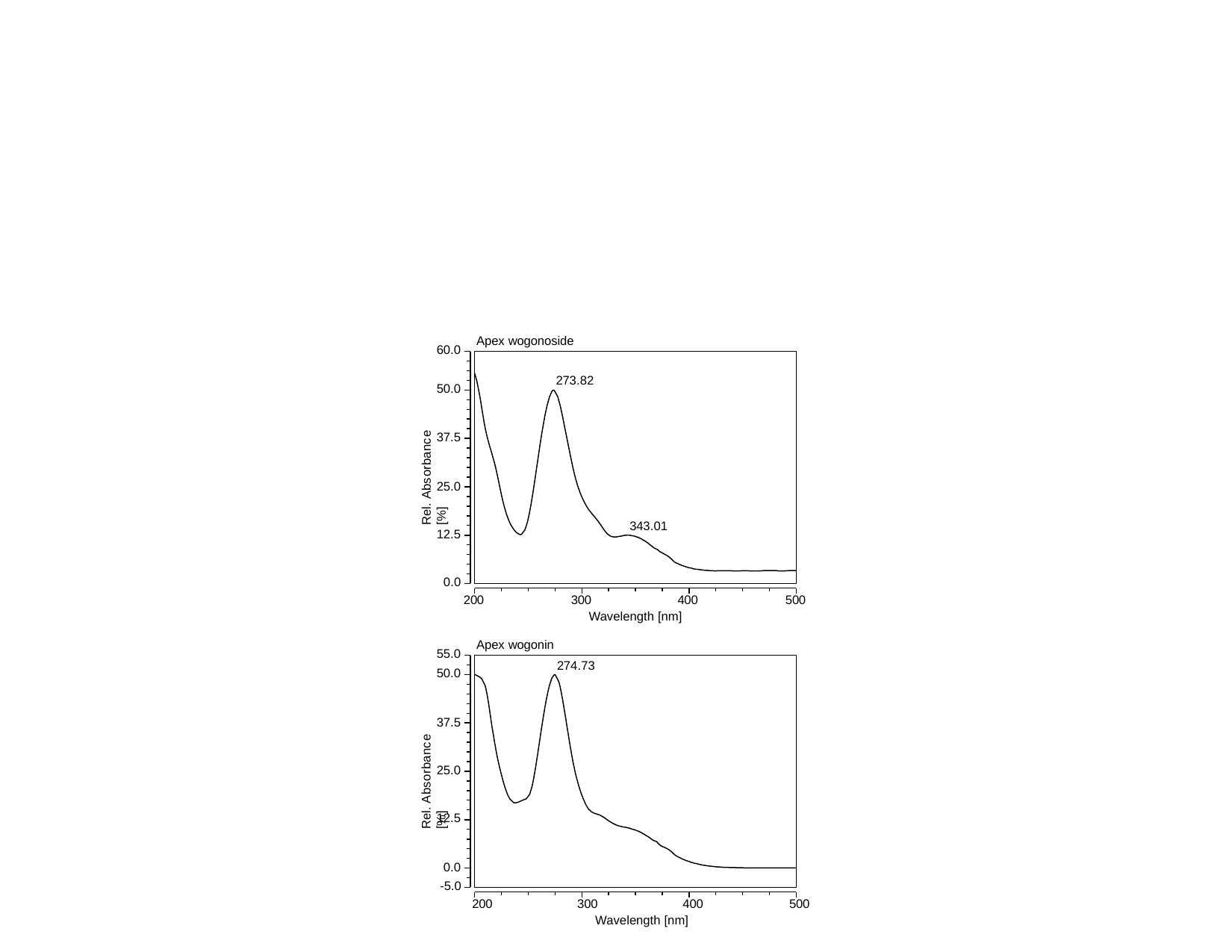

Apex wogonoside
60.0

273.82
50.0
Rel. Absorbance [%]
37.5
25.0
343.01
12.5
0.0

200
300
400
500
Wavelength [nm]
Apex wogonin
55.0
50.0

274.73
Rel. Absorbance [%]
37.5
25.0
12.5
0.0
-5.0
200
300
400
500
Wavelength [nm]